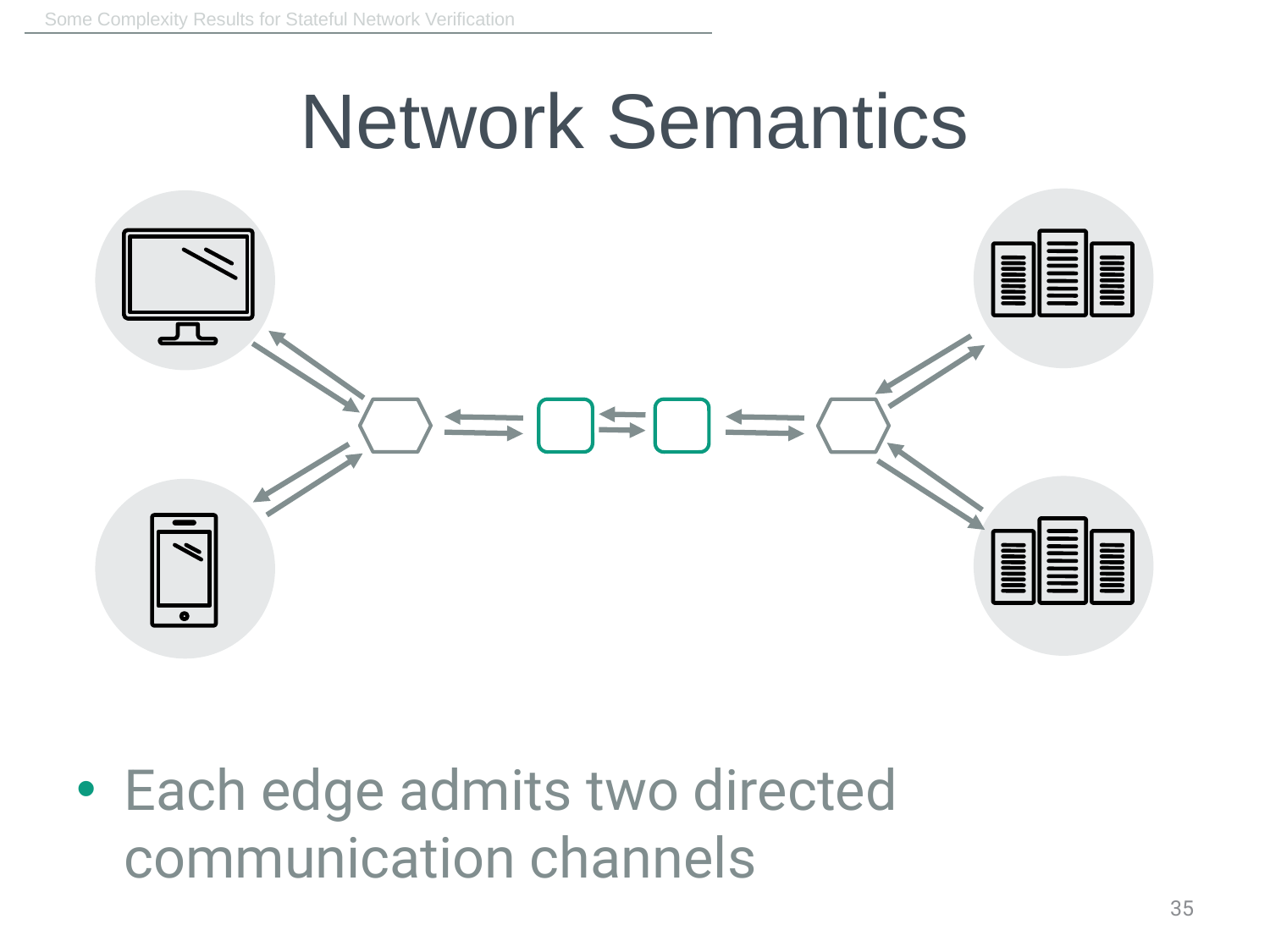

# Network Semantics

Each edge admits two directed communication channels
35